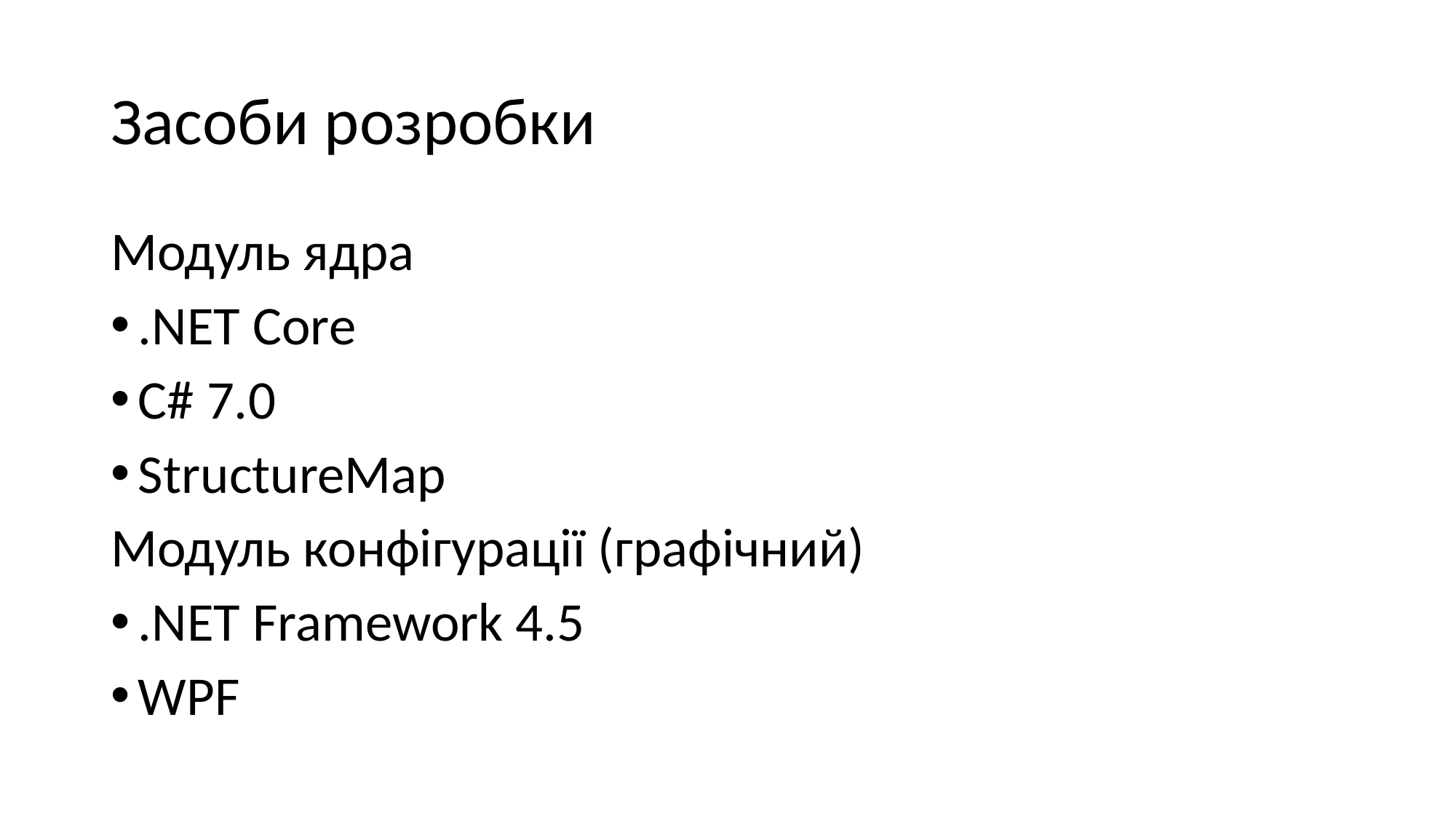

# Засоби розробки
Модуль ядра
.NET Core
C# 7.0
StructureMap
Модуль конфігурації (графічний)
.NET Framework 4.5
WPF